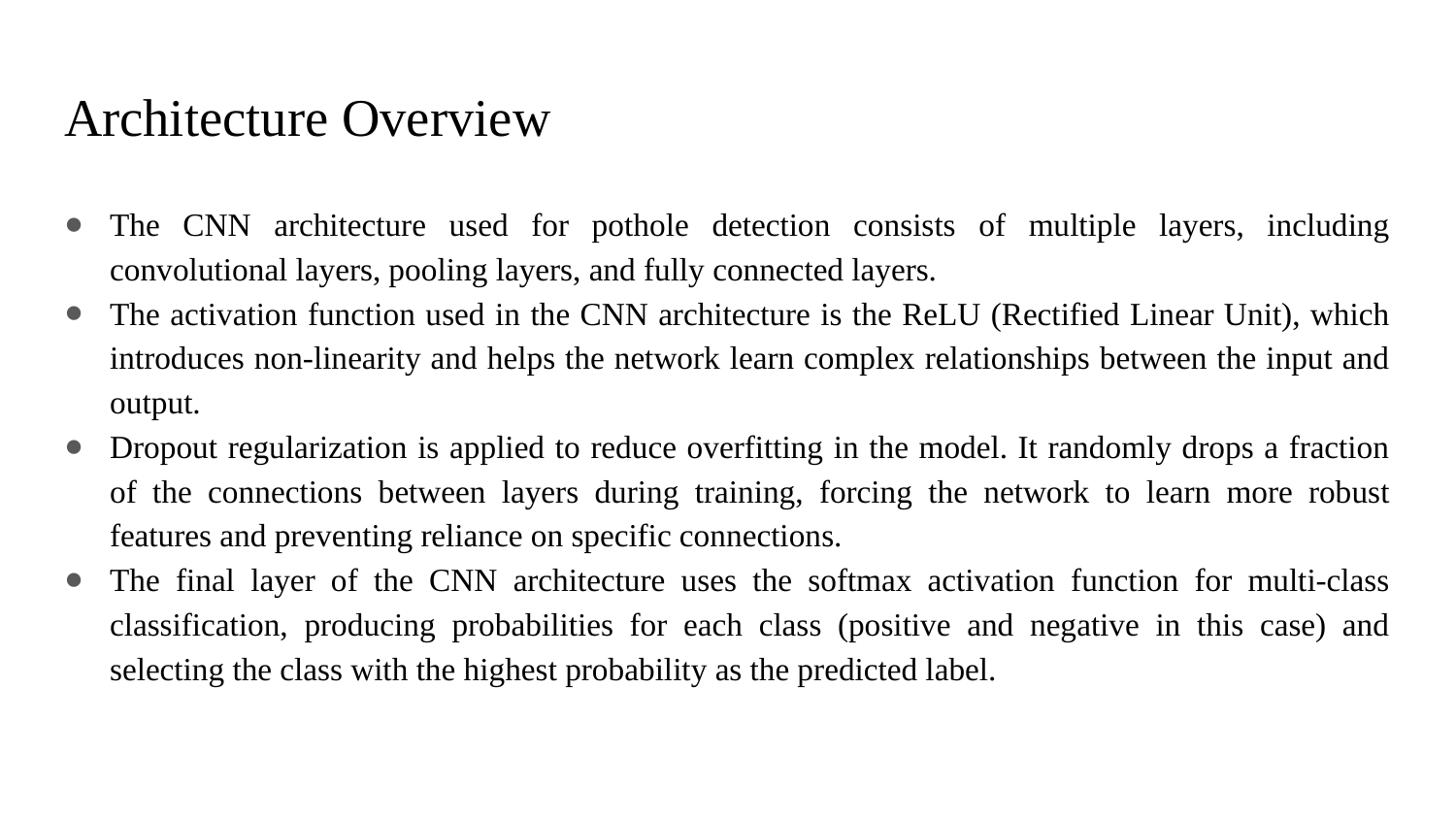

# Architecture Overview
The CNN architecture used for pothole detection consists of multiple layers, including convolutional layers, pooling layers, and fully connected layers.
The activation function used in the CNN architecture is the ReLU (Rectified Linear Unit), which introduces non-linearity and helps the network learn complex relationships between the input and output.
Dropout regularization is applied to reduce overfitting in the model. It randomly drops a fraction of the connections between layers during training, forcing the network to learn more robust features and preventing reliance on specific connections.
The final layer of the CNN architecture uses the softmax activation function for multi-class classification, producing probabilities for each class (positive and negative in this case) and selecting the class with the highest probability as the predicted label.